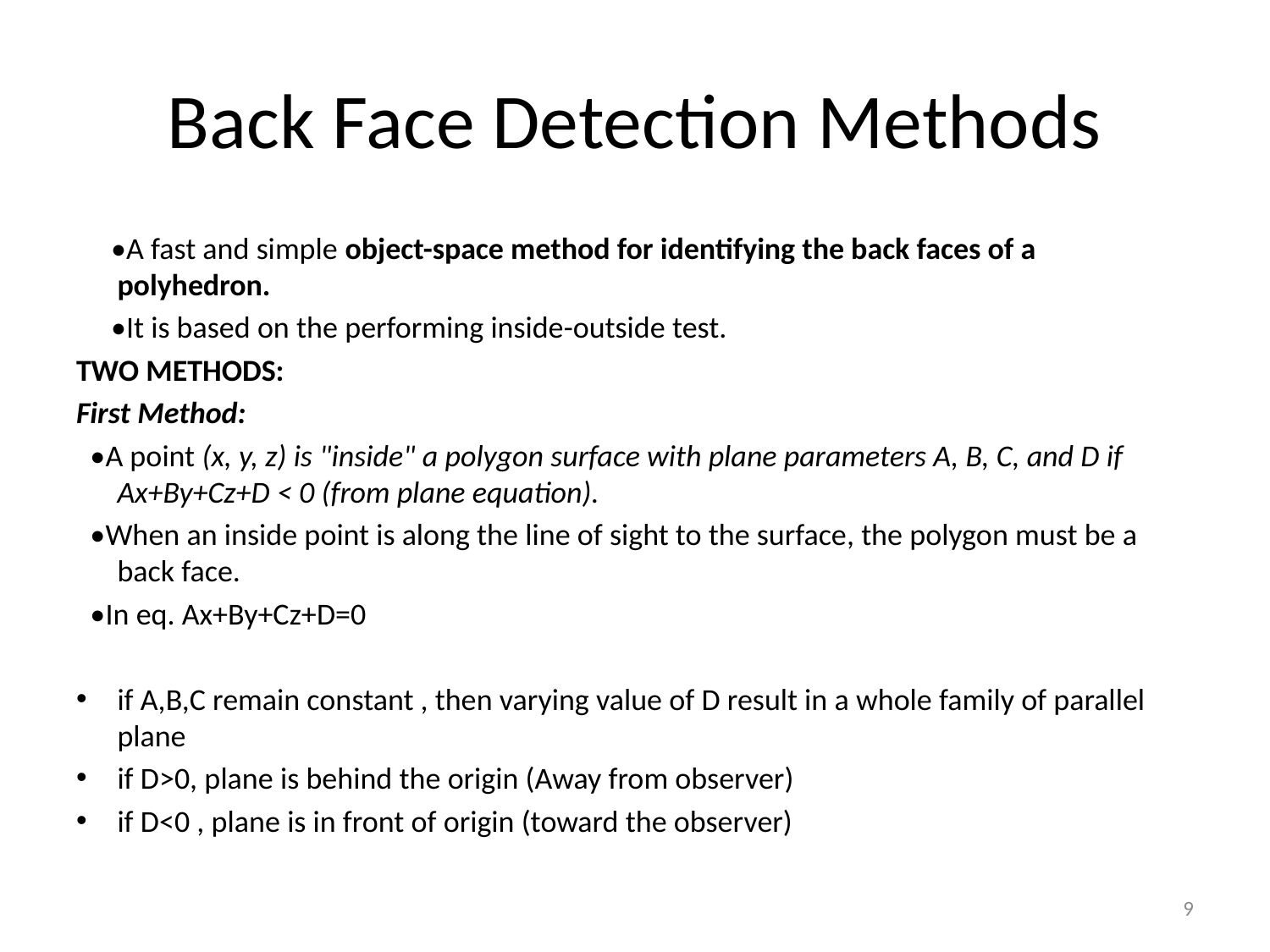

# Back Face Detection Methods
     •A fast and simple object-space method for identifying the back faces of a polyhedron.
     •It is based on the performing inside-outside test.
TWO METHODS:
First Method:
  •A point (x, y, z) is "inside" a polygon surface with plane parameters A, B, C, and D if Ax+By+Cz+D < 0 (from plane equation).
  •When an inside point is along the line of sight to the surface, the polygon must be a back face.
  •In eq. Ax+By+Cz+D=0

if A,B,C remain constant , then varying value of D result in a whole family of parallel plane
if D>0, plane is behind the origin (Away from observer)
if D<0 , plane is in front of origin (toward the observer)
9